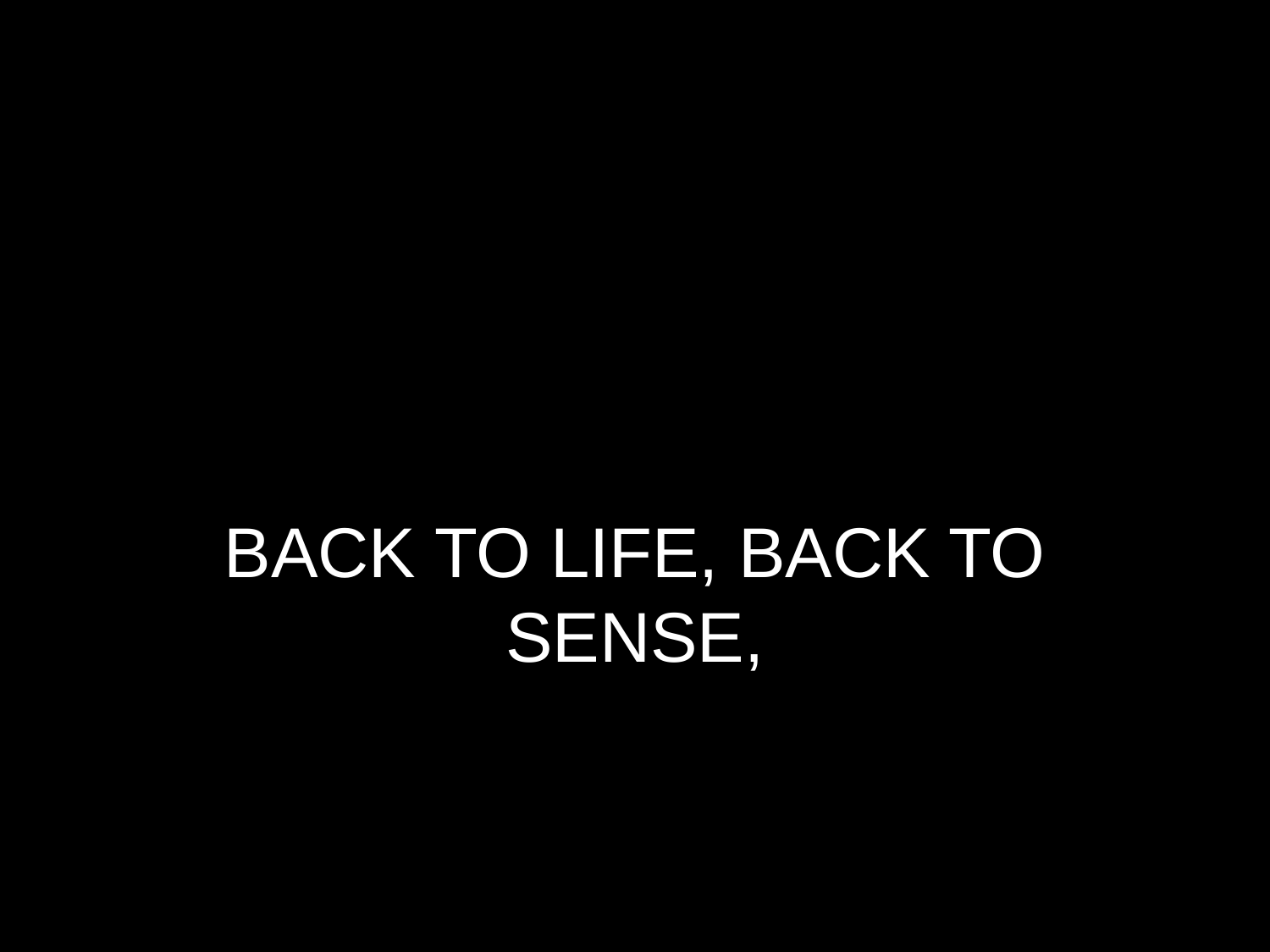

# BACK TO LIFE, BACK TO SENSE,